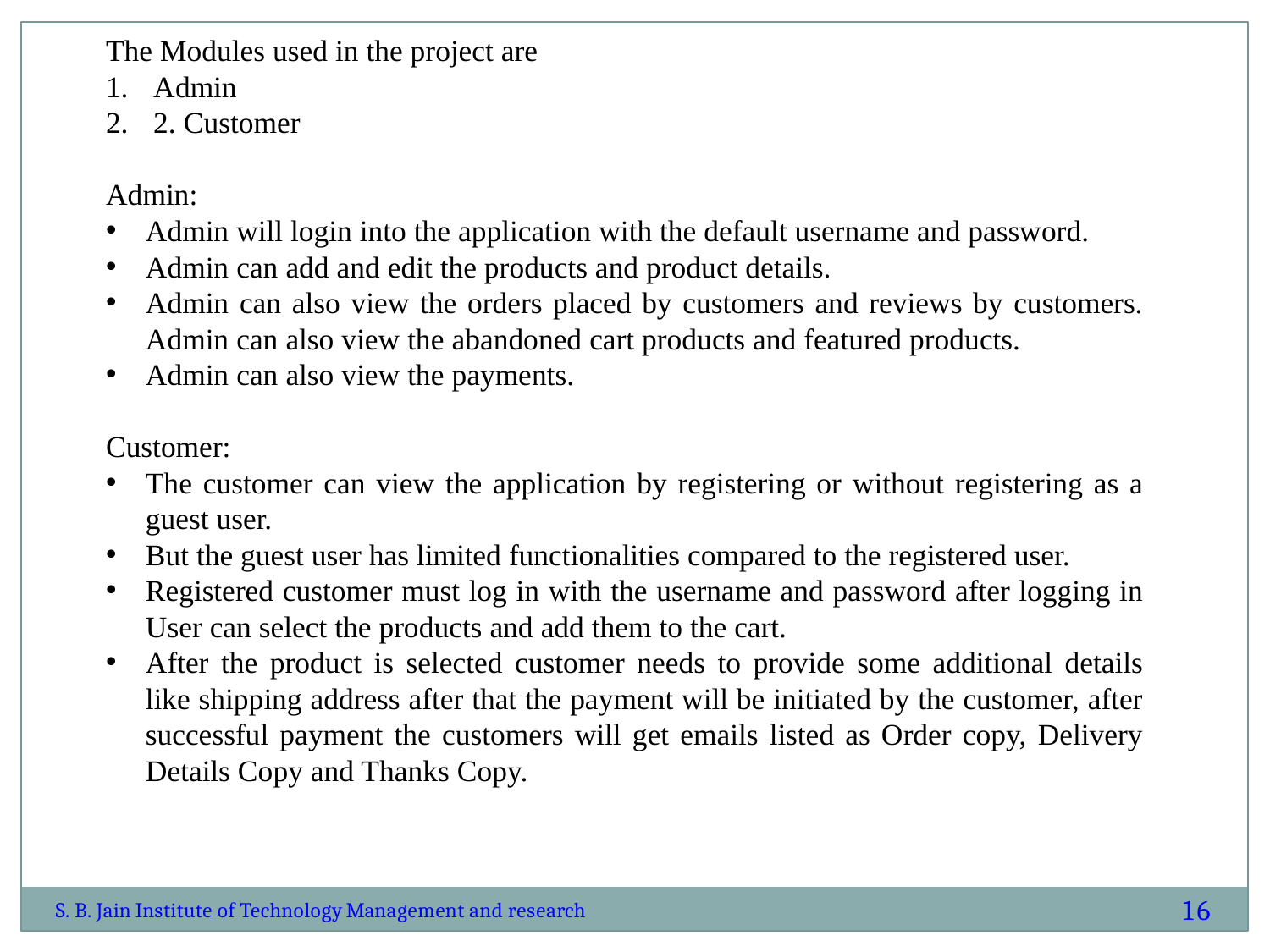

The Modules used in the project are
Admin
2. Customer

Admin:
Admin will login into the application with the default username and password.
Admin can add and edit the products and product details.
Admin can also view the orders placed by customers and reviews by customers. Admin can also view the abandoned cart products and featured products.
Admin can also view the payments.

Customer:
The customer can view the application by registering or without registering as a guest user.
But the guest user has limited functionalities compared to the registered user.
Registered customer must log in with the username and password after logging in User can select the products and add them to the cart.
After the product is selected customer needs to provide some additional details like shipping address after that the payment will be initiated by the customer, after successful payment the customers will get emails listed as Order copy, Delivery Details Copy and Thanks Copy.
16
S. B. Jain Institute of Technology Management and research